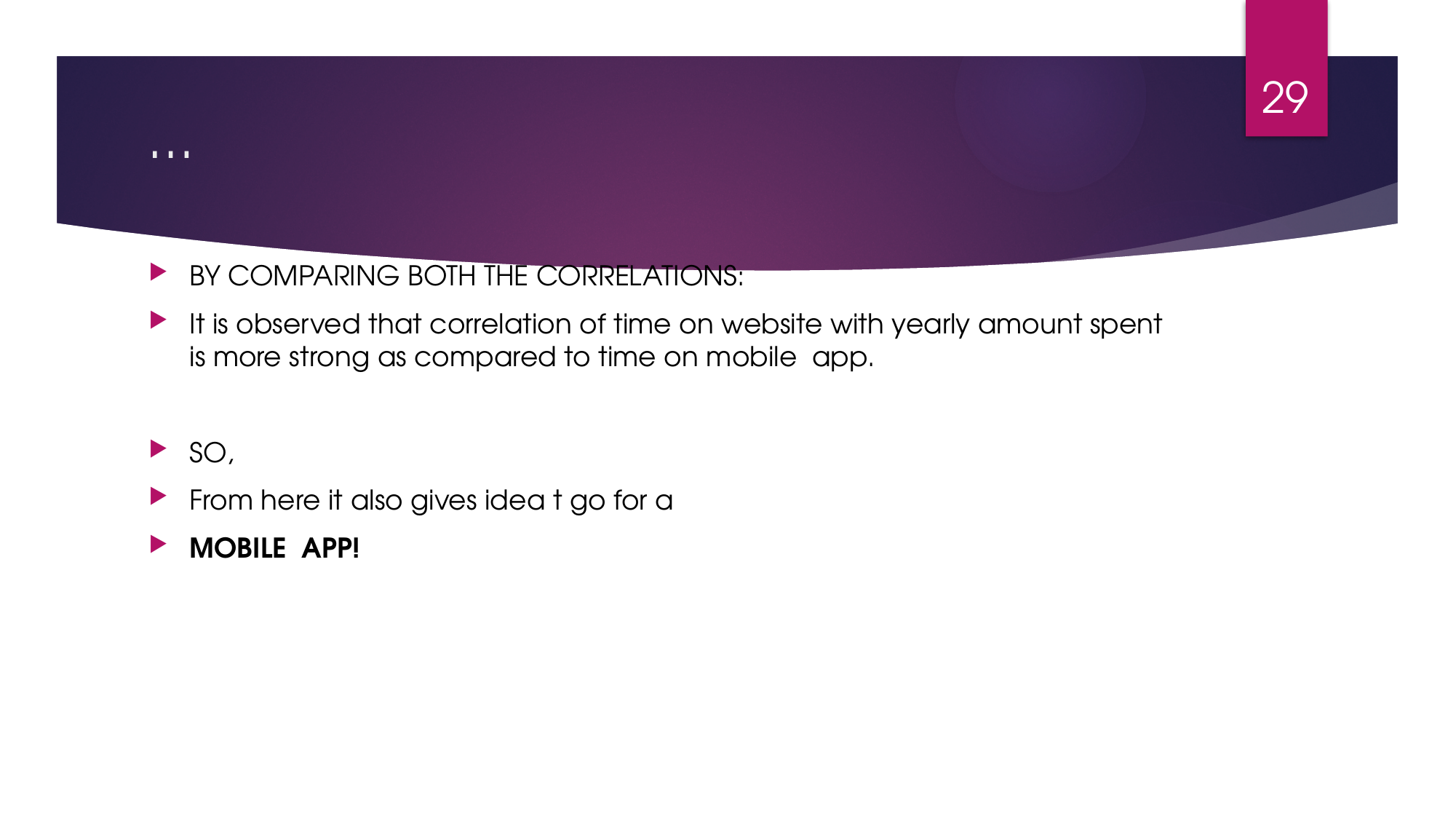

29
# …
BY COMPARING BOTH THE CORRELATIONS:
It is observed that correlation of time on website with yearly amount spent is more strong as compared to time on mobile  app.

SO,
From here it also gives idea t go for a
MOBILE  APP!